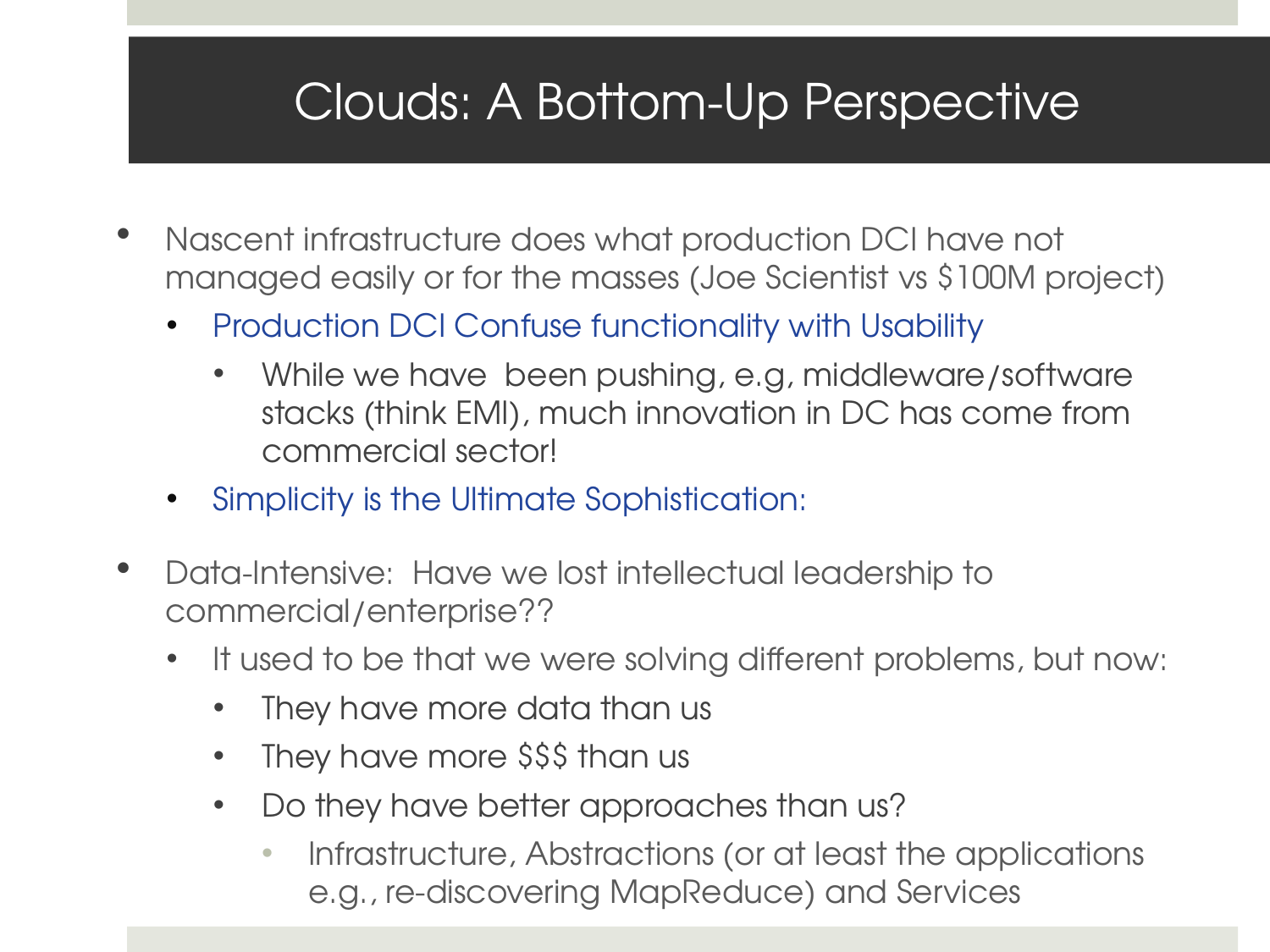

# Clouds: A Bottom-Up Perspective
Nascent infrastructure does what production DCI have not managed easily or for the masses (Joe Scientist vs $100M project)
Production DCI Confuse functionality with Usability
While we have  been pushing, e.g, middleware/software stacks (think EMI), much innovation in DC has come from  commercial sector!
Simplicity is the Ultimate Sophistication:
Data-Intensive:  Have we lost intellectual leadership to commercial/enterprise??
It used to be that we were solving different problems, but now:
They have more data than us
They have more $$$ than us
Do they have better approaches than us?
Infrastructure, Abstractions (or at least the applications e.g., re-discovering MapReduce) and Services